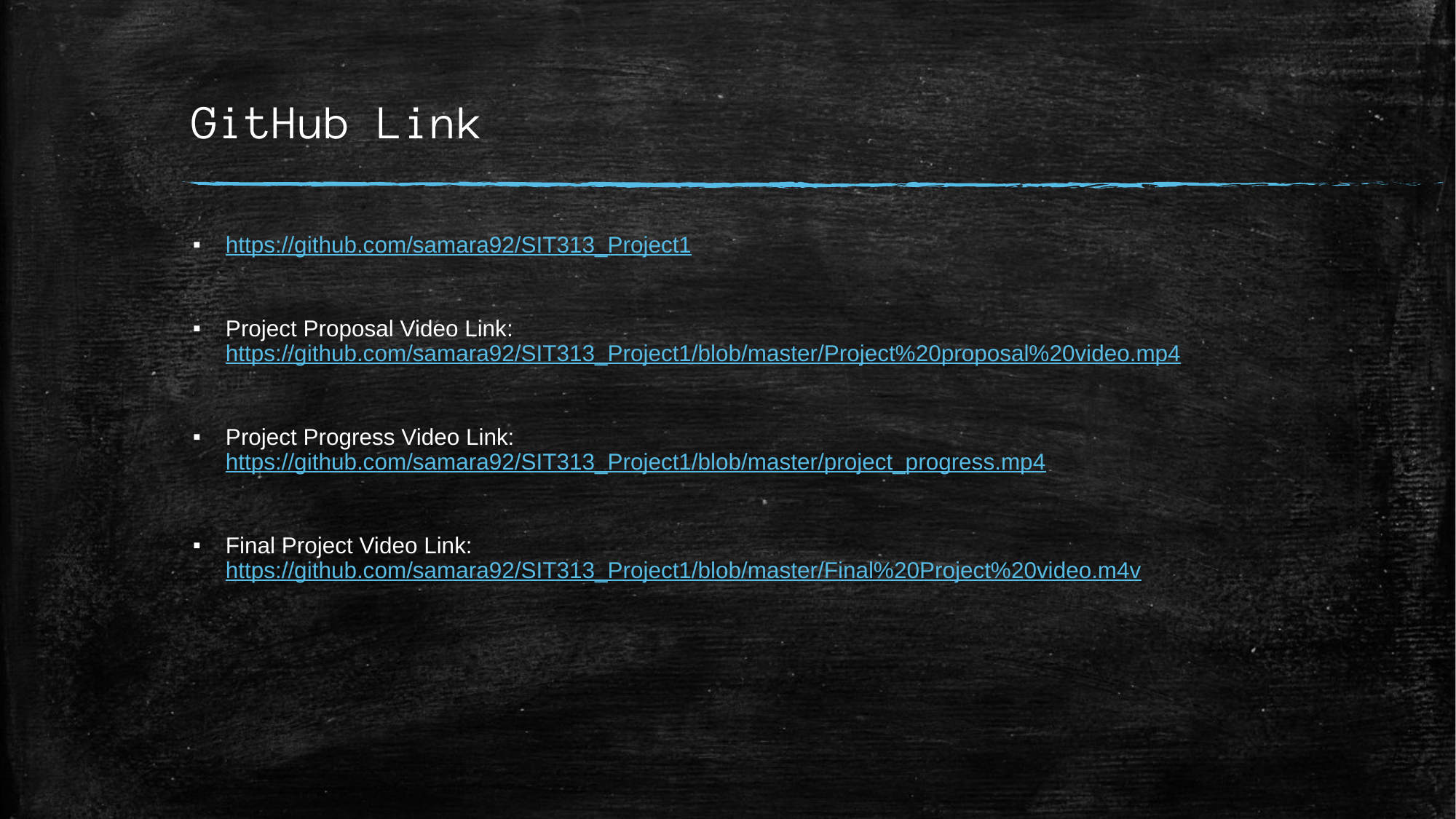

# GitHub Link
https://github.com/samara92/SIT313_Project1

Project Proposal Video Link: https://github.com/samara92/SIT313_Project1/blob/master/Project%20proposal%20video.mp4

Project Progress Video Link: https://github.com/samara92/SIT313_Project1/blob/master/project_progress.mp4

Final Project Video Link: https://github.com/samara92/SIT313_Project1/blob/master/Final%20Project%20video.m4v